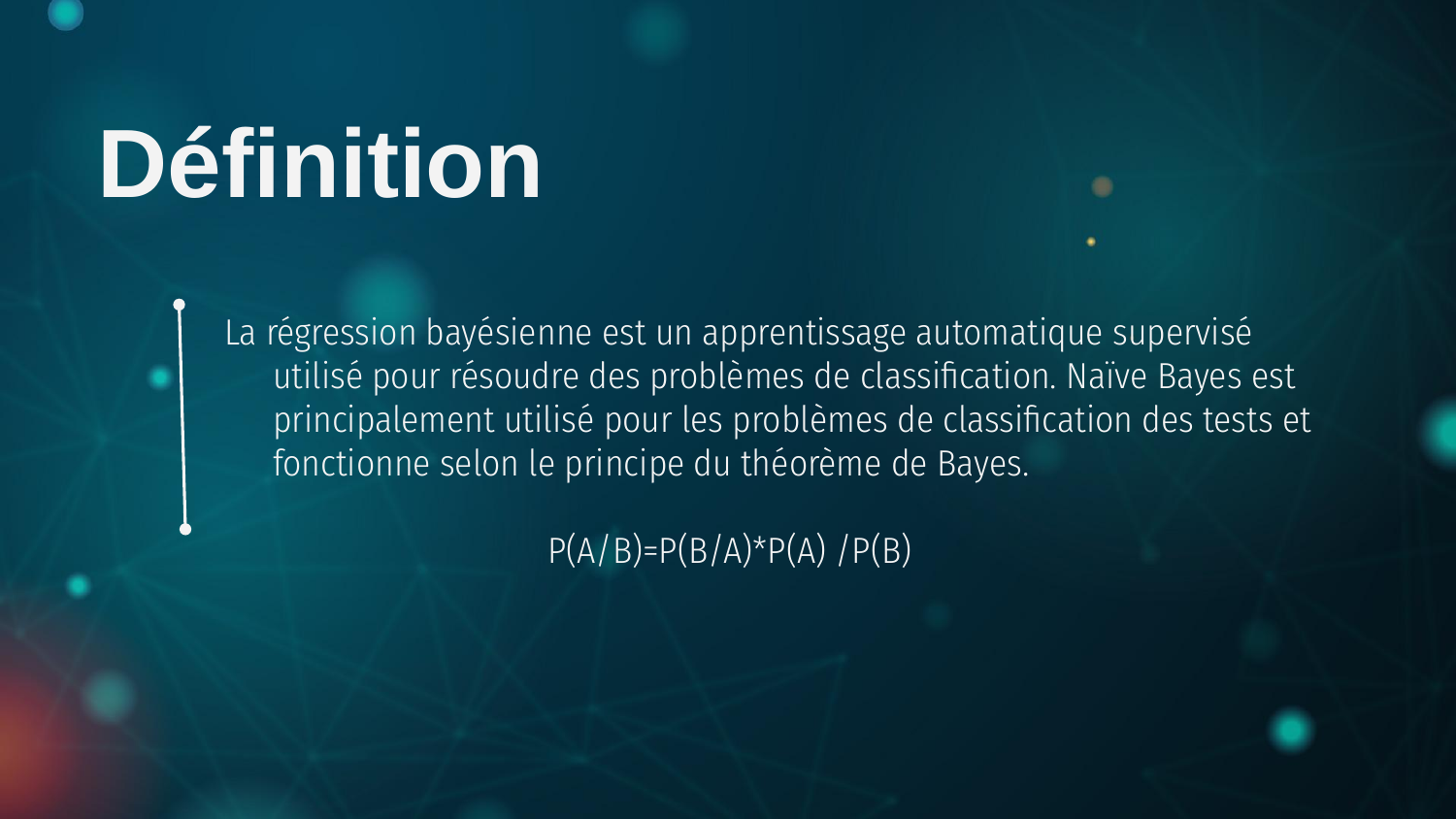

# Définition
La régression bayésienne est un apprentissage automatique supervisé utilisé pour résoudre des problèmes de classification. Naïve Bayes est principalement utilisé pour les problèmes de classification des tests et fonctionne selon le principe du théorème de Bayes.

                                    P(A/B)=P(B/A)*P(A) /P(B)